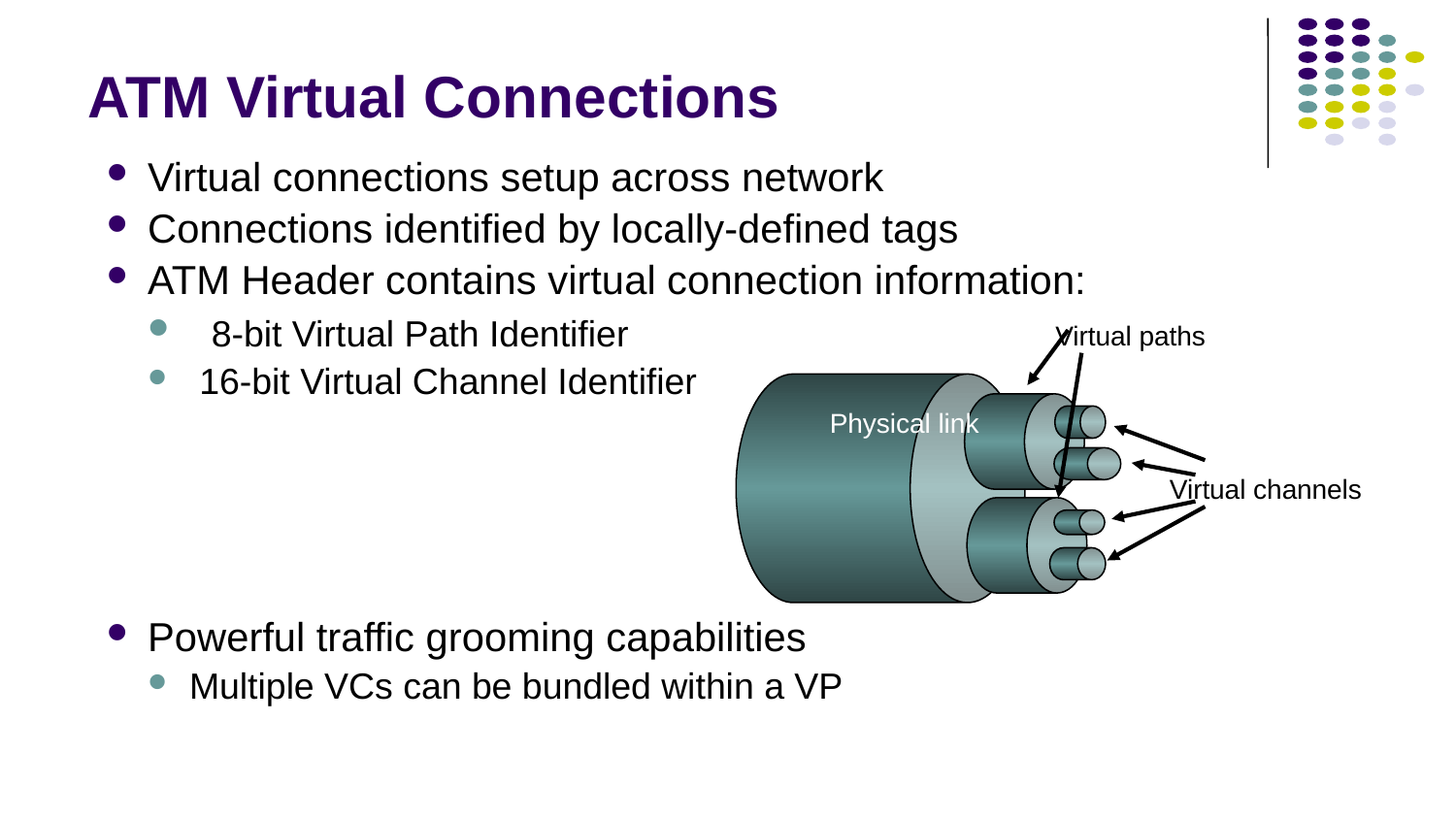

# ATM Virtual Connections
Virtual connections setup across network
Connections identified by locally-defined tags
ATM Header contains virtual connection information:
  8-bit Virtual Path Identifier
 16-bit Virtual Channel Identifier

Powerful traffic grooming capabilities
Multiple VCs can be bundled within a VP

Virtual paths

Physical link

Virtual channels